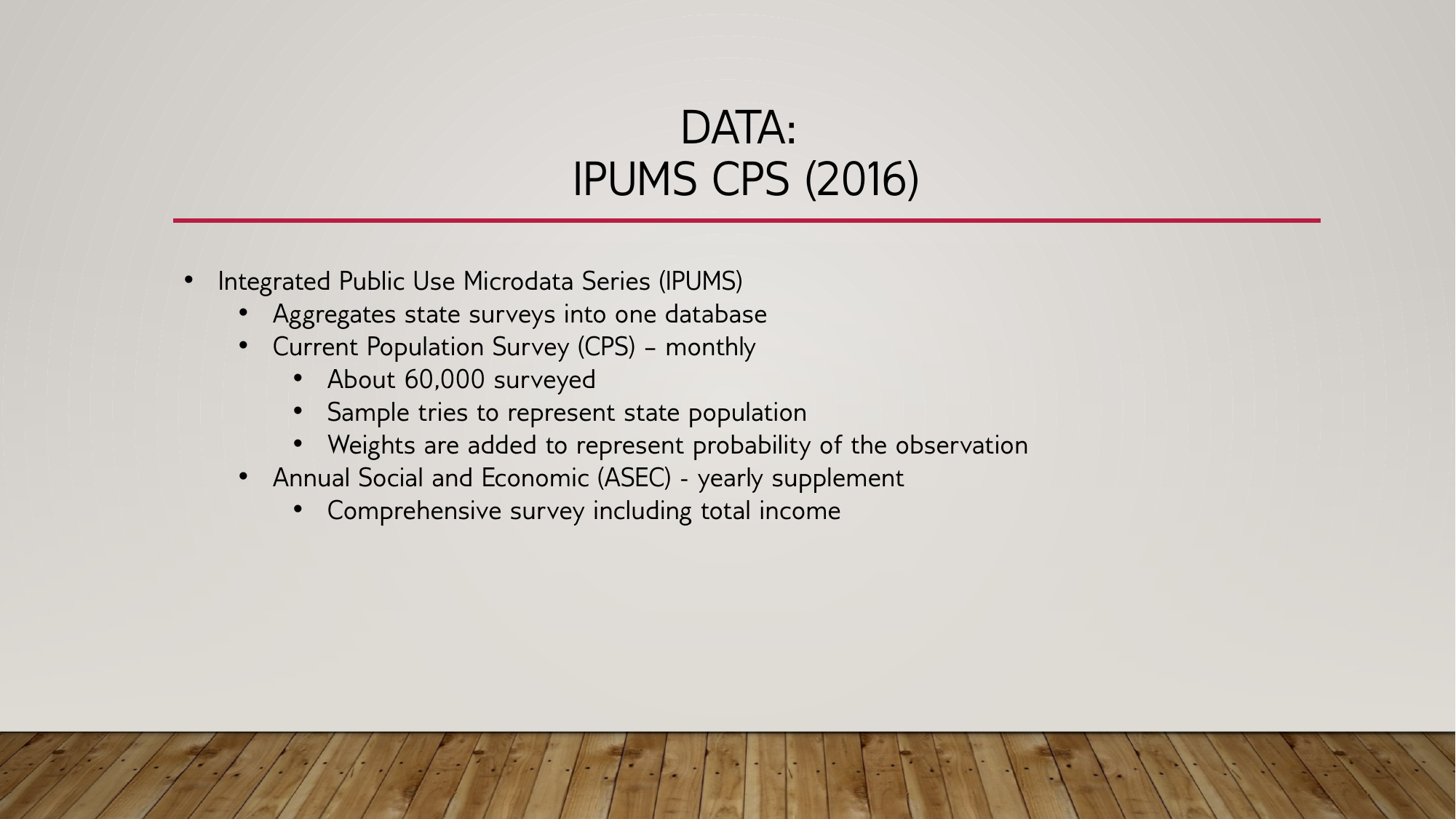

# DATA: Ipums CPS (2016)
Integrated Public Use Microdata Series (IPUMS)
Aggregates state surveys into one database
Current Population Survey (CPS) – monthly
About 60,000 surveyed
Sample tries to represent state population
Weights are added to represent probability of the observation
Annual Social and Economic (ASEC) - yearly supplement
Comprehensive survey including total income